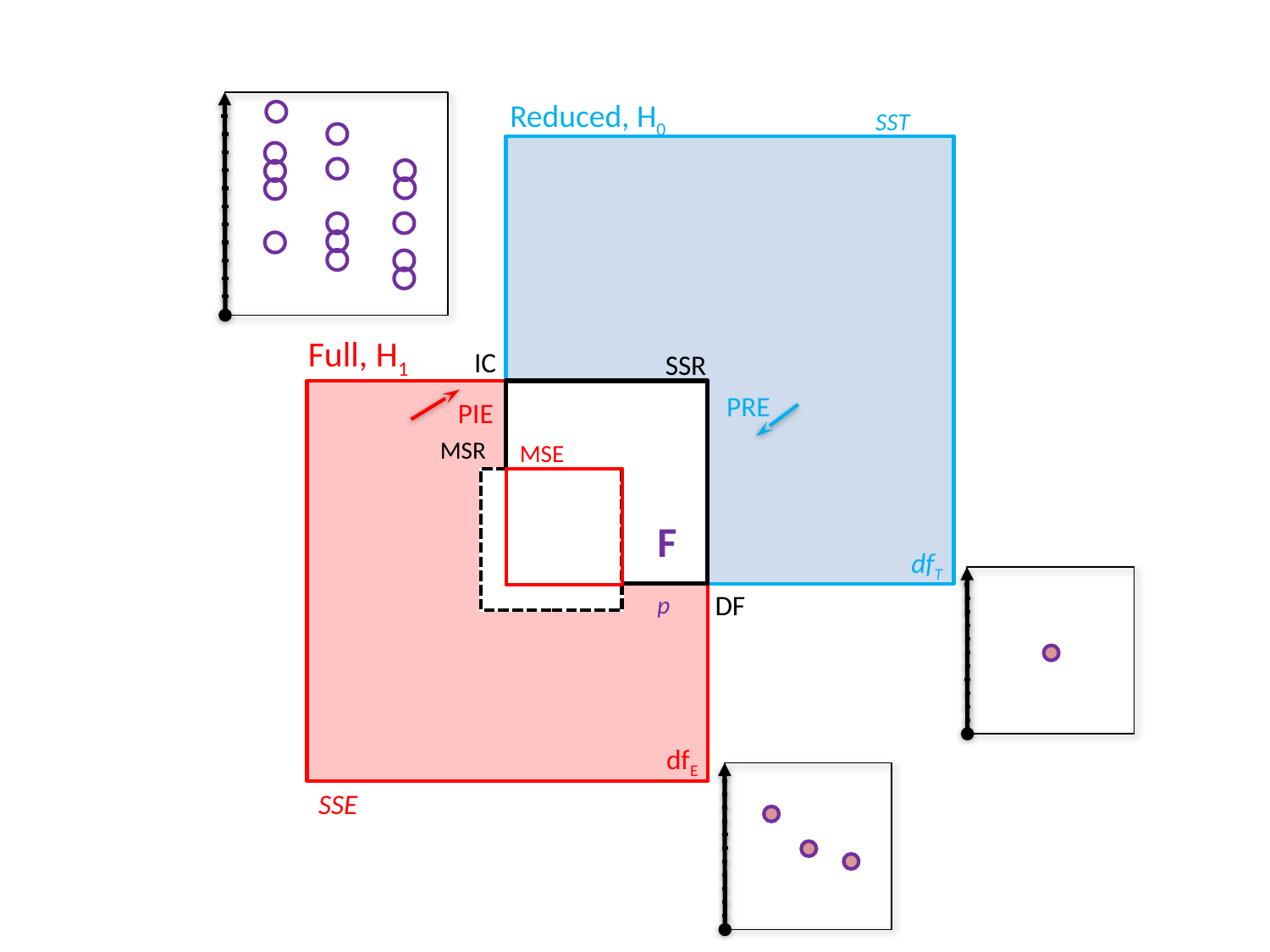

Reduced, H0

SST

Full, H1
SSR
IC

PRE

PIE

MSR
MSE

F
dfT

p
DF
dfE

SSE